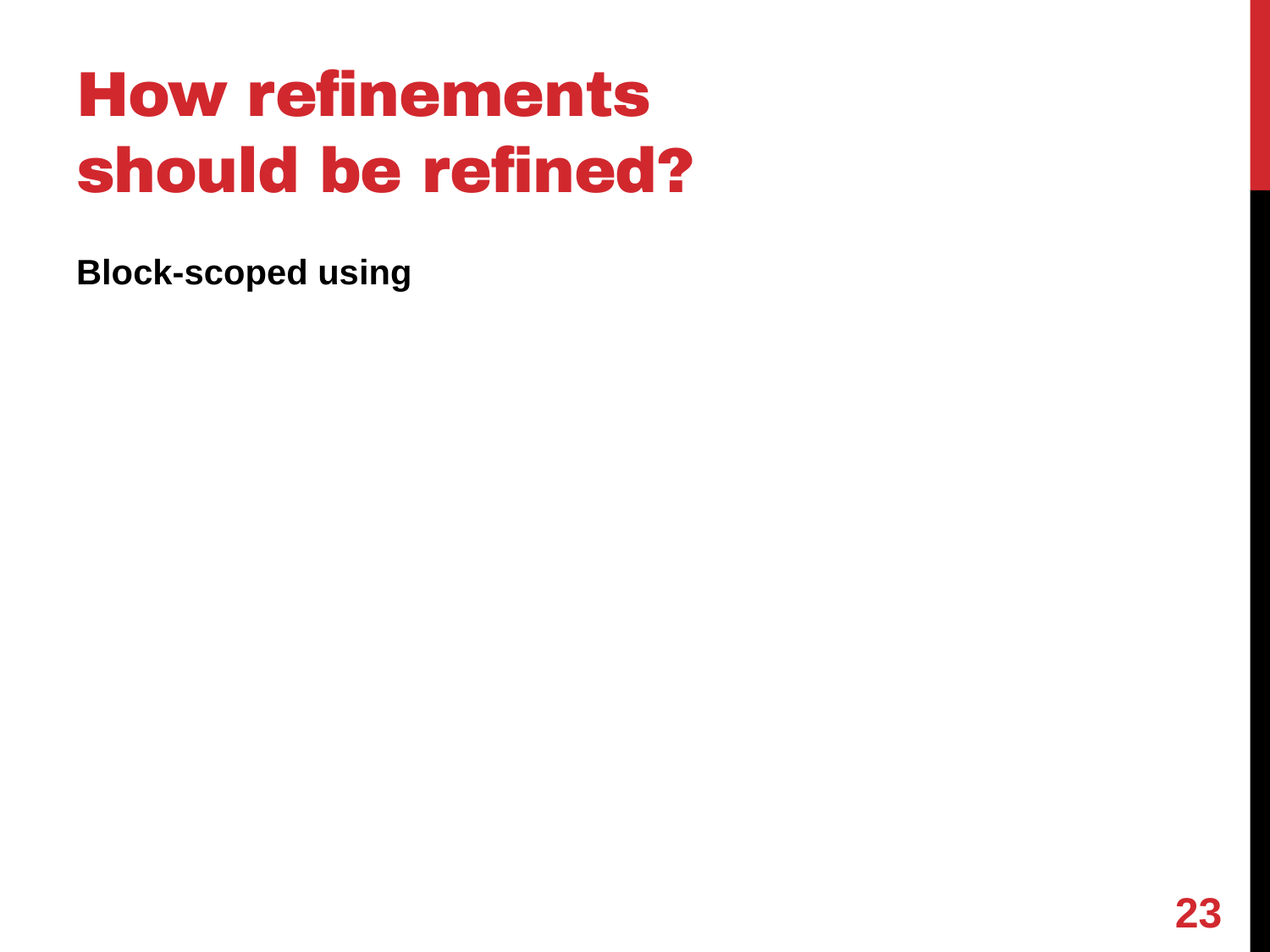

# How refinements should be refined?
Block-scoped using

23